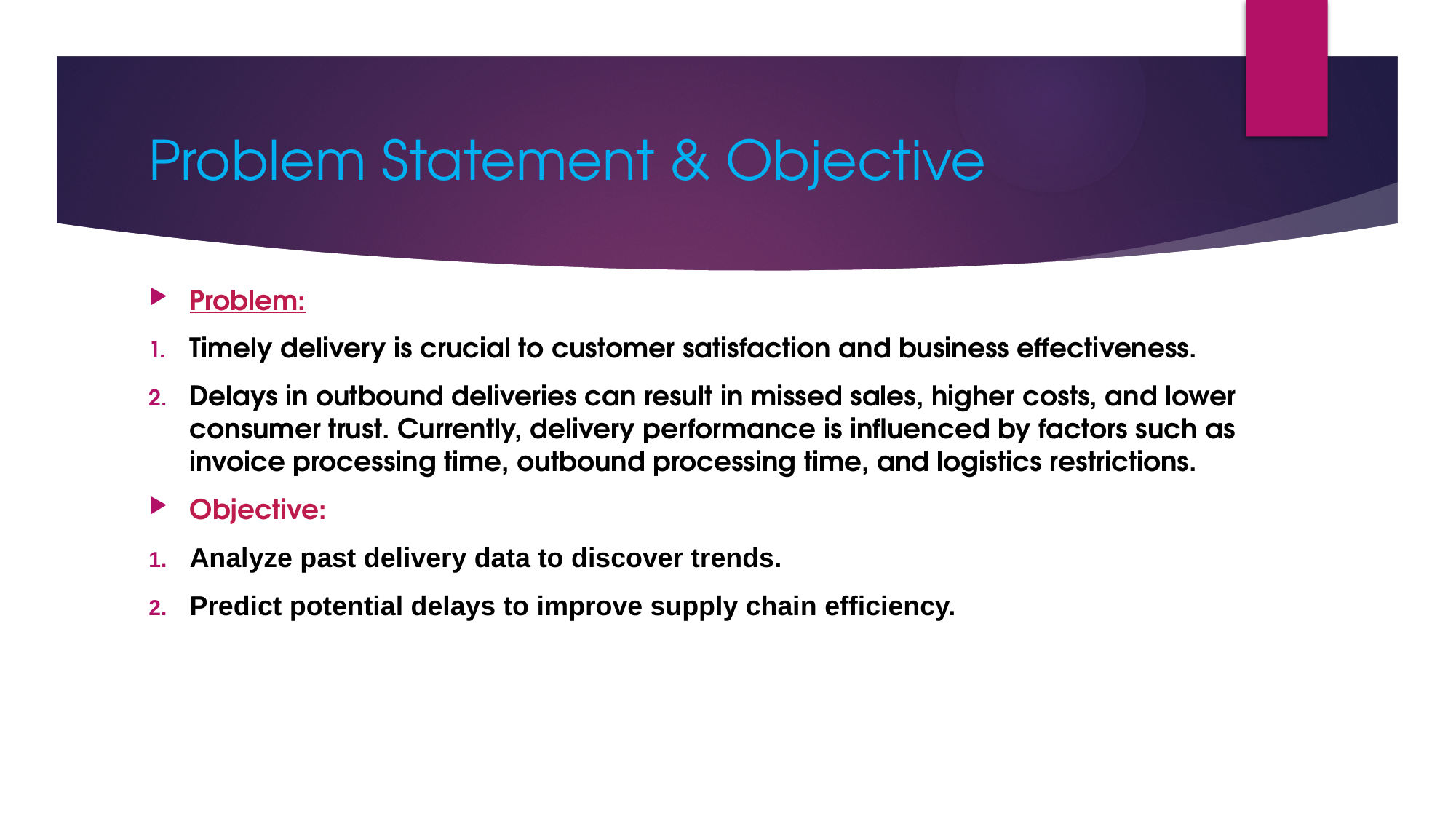

# Problem Statement & Objective
Problem:
Timely delivery is crucial to customer satisfaction and business effectiveness.
Delays in outbound deliveries can result in missed sales, higher costs, and lower consumer trust. Currently, delivery performance is influenced by factors such as invoice processing time, outbound processing time, and logistics restrictions.
Objective:
Analyze past delivery data to discover trends.
Predict potential delays to improve supply chain efficiency.